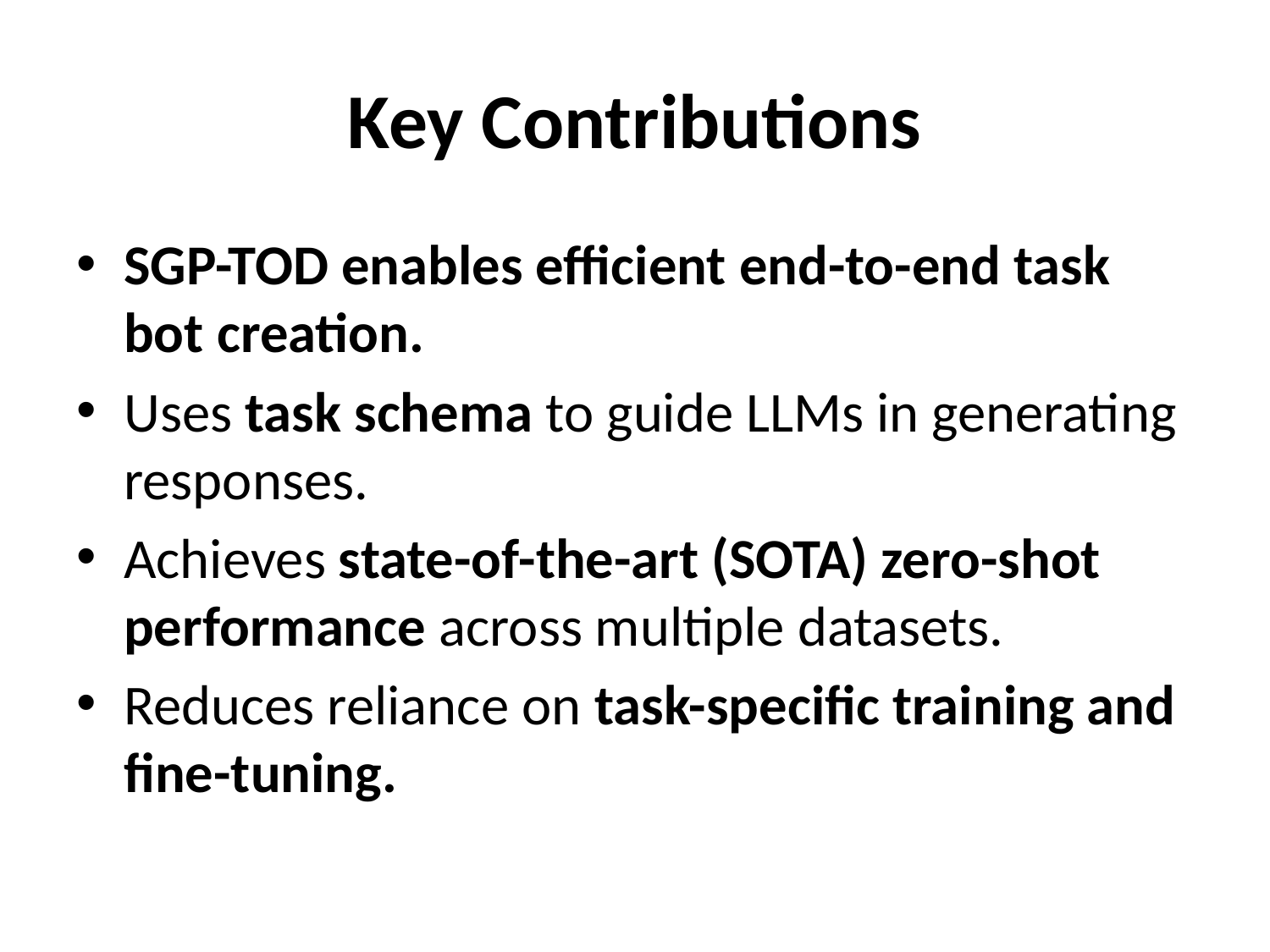

# Key Contributions
SGP-TOD enables efficient end-to-end task bot creation.
Uses task schema to guide LLMs in generating responses.
Achieves state-of-the-art (SOTA) zero-shot performance across multiple datasets.
Reduces reliance on task-specific training and fine-tuning.